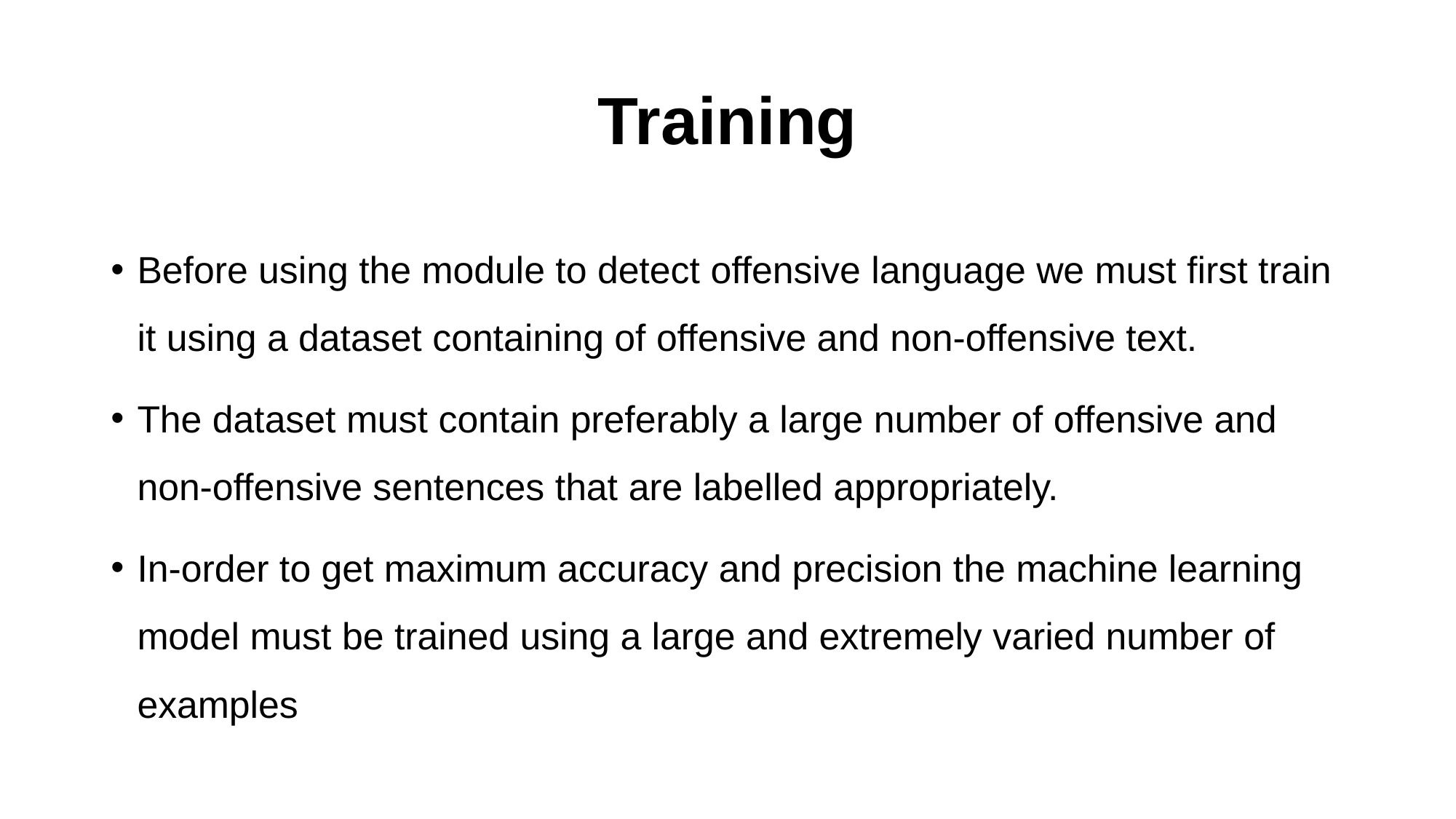

# Training
Before using the module to detect offensive language we must first train it using a dataset containing of offensive and non-offensive text.
The dataset must contain preferably a large number of offensive and non-offensive sentences that are labelled appropriately.
In-order to get maximum accuracy and precision the machine learning model must be trained using a large and extremely varied number of examples